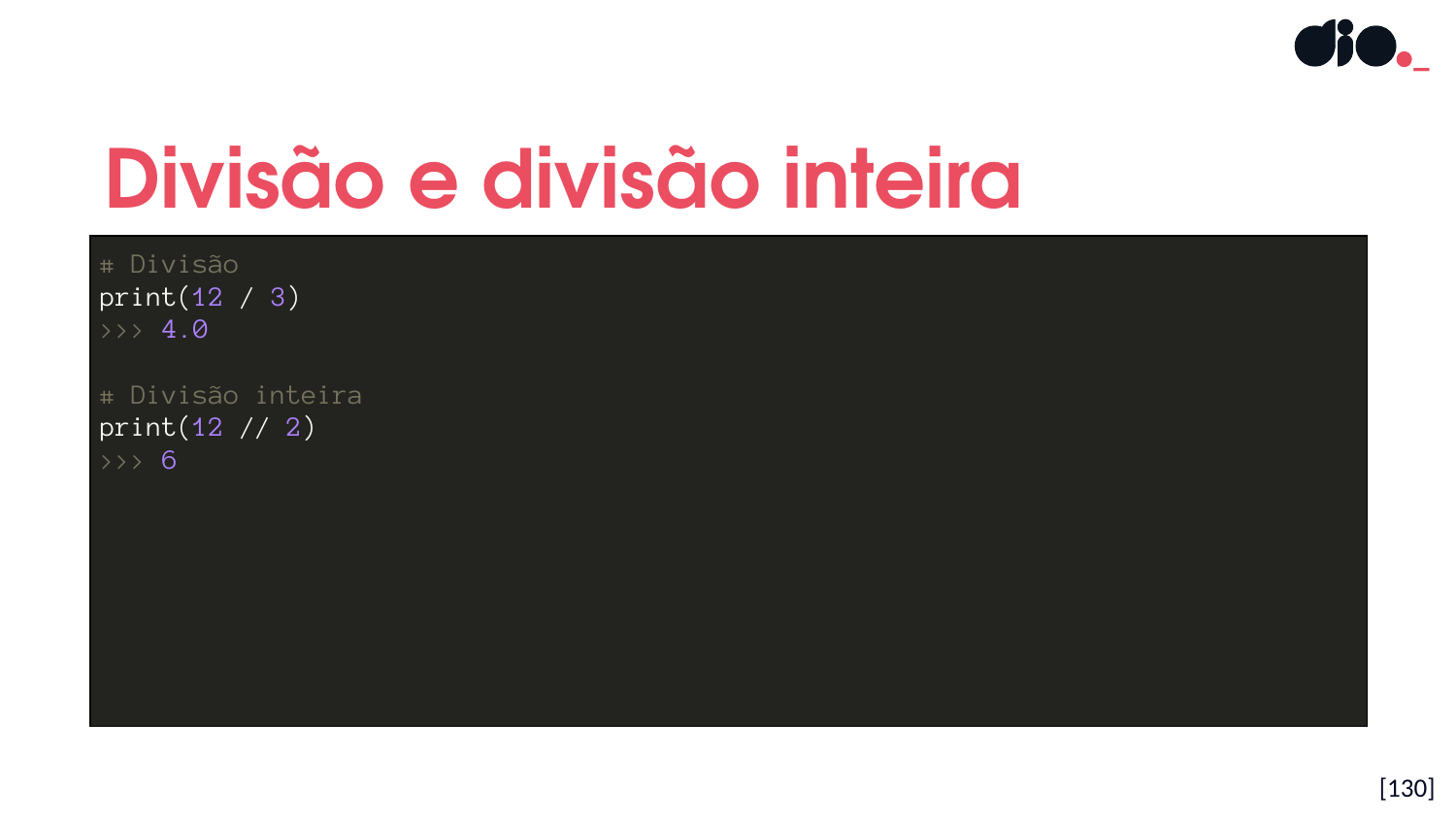

Divisão e divisão inteira

| # Divisão print(12 / 3) >>> 4.0 # Divisão inteira print(12 // 2) >>> 6 |
| --- |
[130]